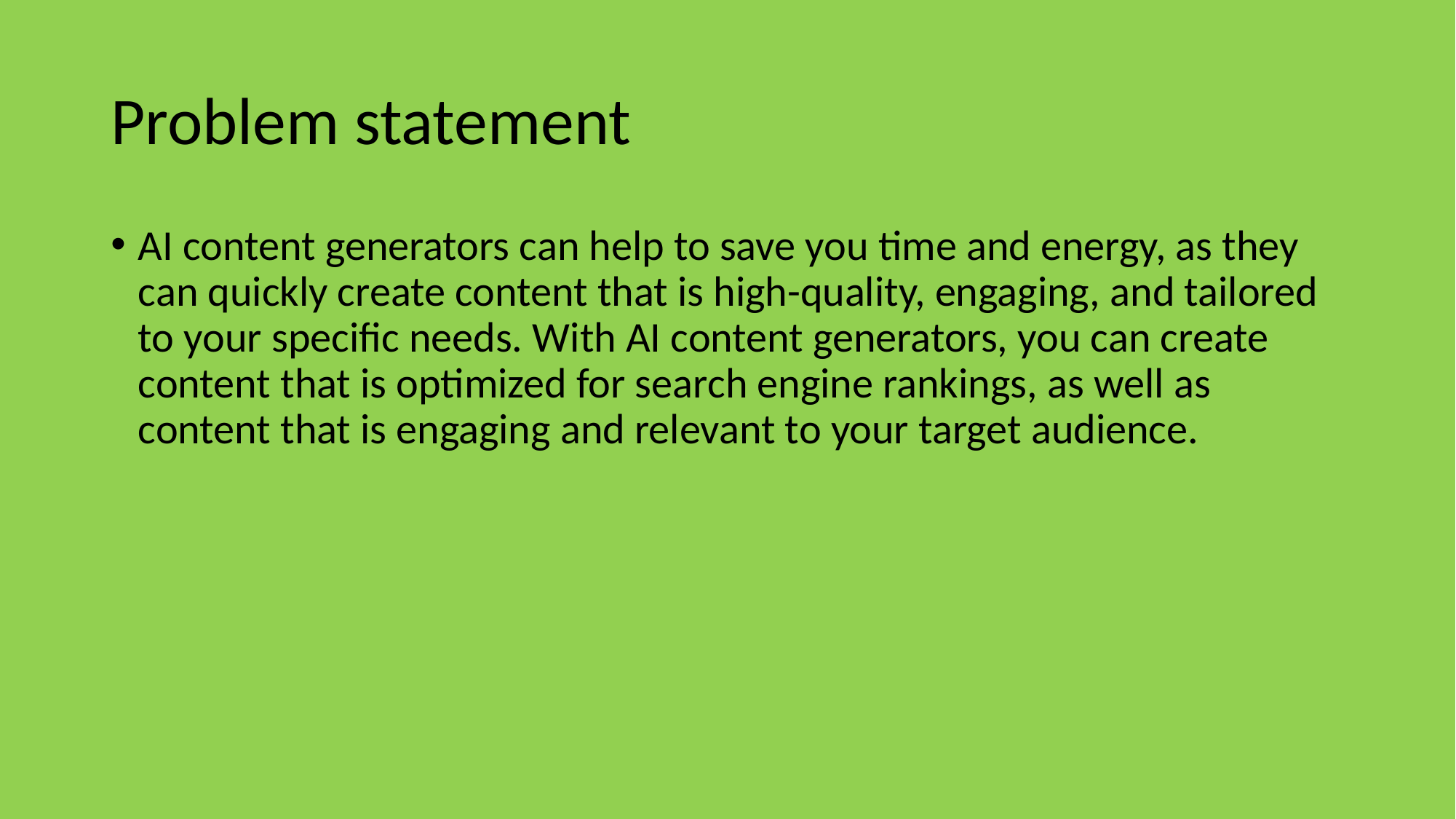

# Problem statement
AI content generators can help to save you time and energy, as they can quickly create content that is high-quality, engaging, and tailored to your specific needs. With AI content generators, you can create content that is optimized for search engine rankings, as well as content that is engaging and relevant to your target audience.